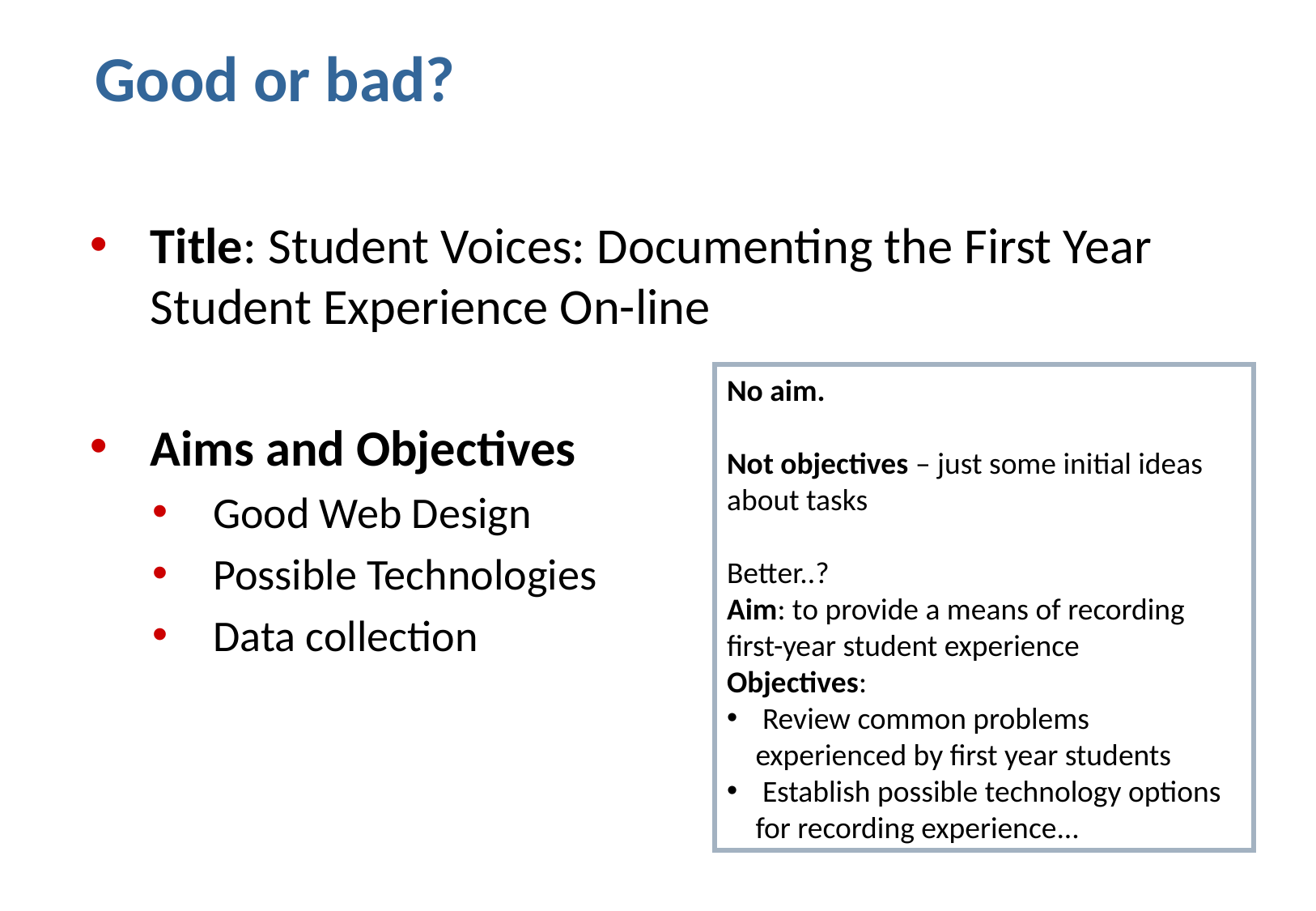

# Good or bad?
Title: Student Voices: Documenting the First Year Student Experience On-line

Aims and Objectives
Good Web Design
Possible Technologies
Data collection
No aim.

Not objectives – just some initial ideas about tasks

Better..?
Aim: to provide a means of recording first-year student experience
Objectives:
 Review common problems experienced by first year students
 Establish possible technology options for recording experience...